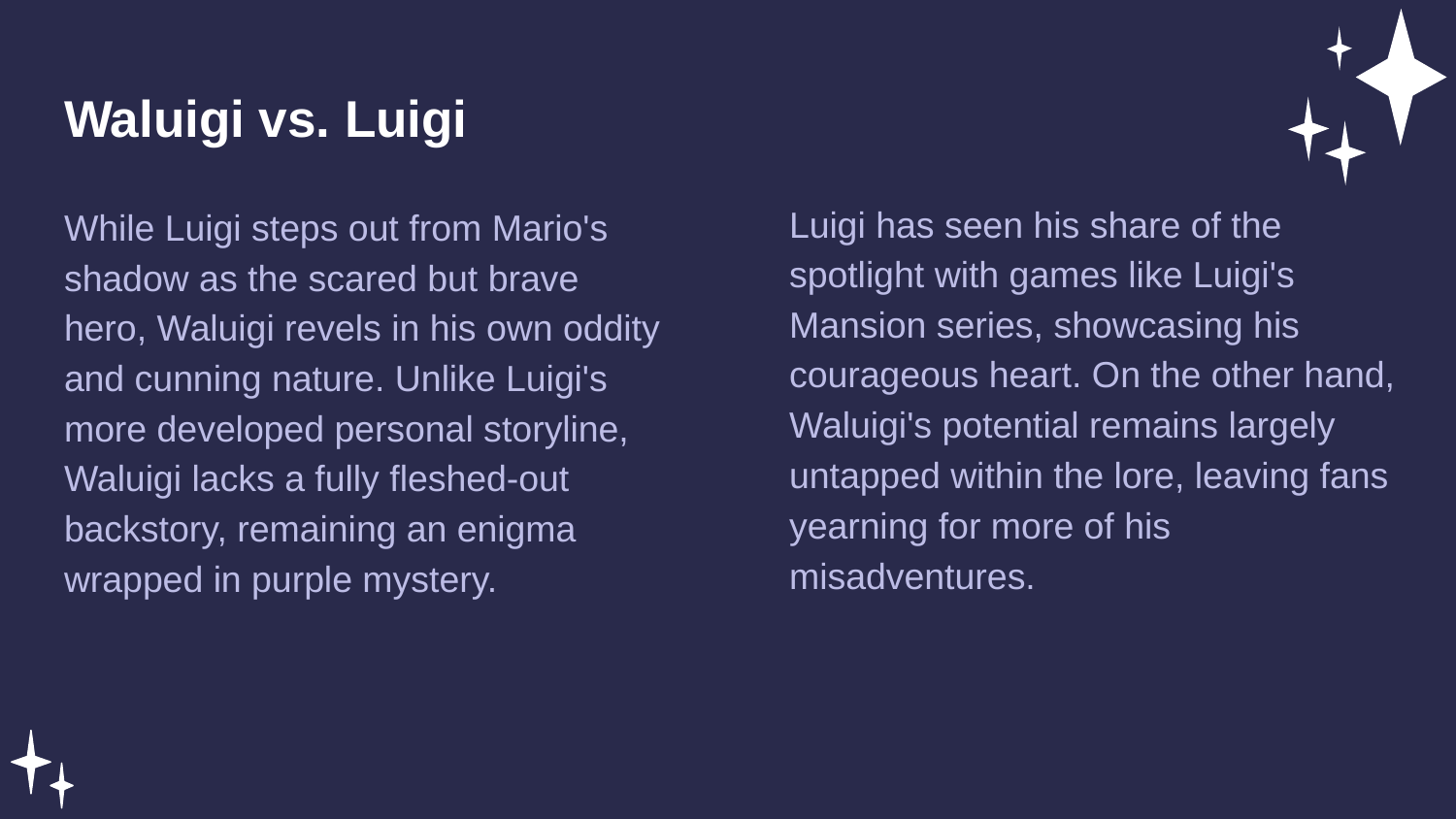

Waluigi vs. Luigi
Luigi has seen his share of the spotlight with games like Luigi's Mansion series, showcasing his courageous heart. On the other hand, Waluigi's potential remains largely untapped within the lore, leaving fans yearning for more of his misadventures.
While Luigi steps out from Mario's shadow as the scared but brave hero, Waluigi revels in his own oddity and cunning nature. Unlike Luigi's more developed personal storyline, Waluigi lacks a fully fleshed-out backstory, remaining an enigma wrapped in purple mystery.